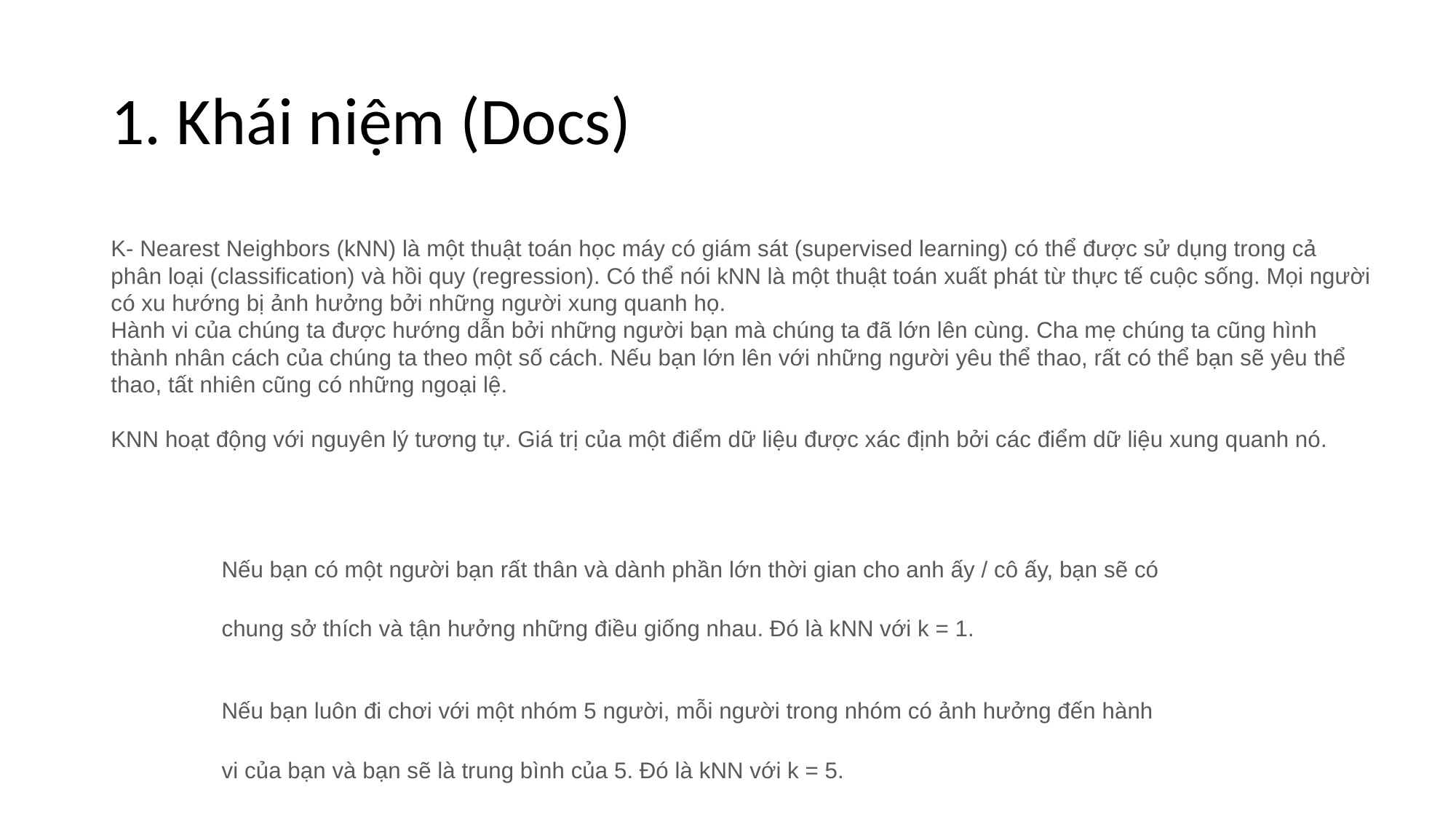

# 1. Khái niệm (Docs)
K- Nearest Neighbors (kNN) là một thuật toán học máy có giám sát (supervised learning) có thể được sử dụng trong cả phân loại (classification) và hồi quy (regression). Có thể nói kNN là một thuật toán xuất phát từ thực tế cuộc sống. Mọi người có xu hướng bị ảnh hưởng bởi những người xung quanh họ.
Hành vi của chúng ta được hướng dẫn bởi những người bạn mà chúng ta đã lớn lên cùng. Cha mẹ chúng ta cũng hình thành nhân cách của chúng ta theo một số cách. Nếu bạn lớn lên với những người yêu thể thao, rất có thể bạn sẽ yêu thể thao, tất nhiên cũng có những ngoại lệ.

KNN hoạt động với nguyên lý tương tự. Giá trị của một điểm dữ liệu được xác định bởi các điểm dữ liệu xung quanh nó.
Nếu bạn có một người bạn rất thân và dành phần lớn thời gian cho anh ấy / cô ấy, bạn sẽ có chung sở thích và tận hưởng những điều giống nhau. Đó là kNN với k = 1.
Nếu bạn luôn đi chơi với một nhóm 5 người, mỗi người trong nhóm có ảnh hưởng đến hành vi của bạn và bạn sẽ là trung bình của 5. Đó là kNN với k = 5.